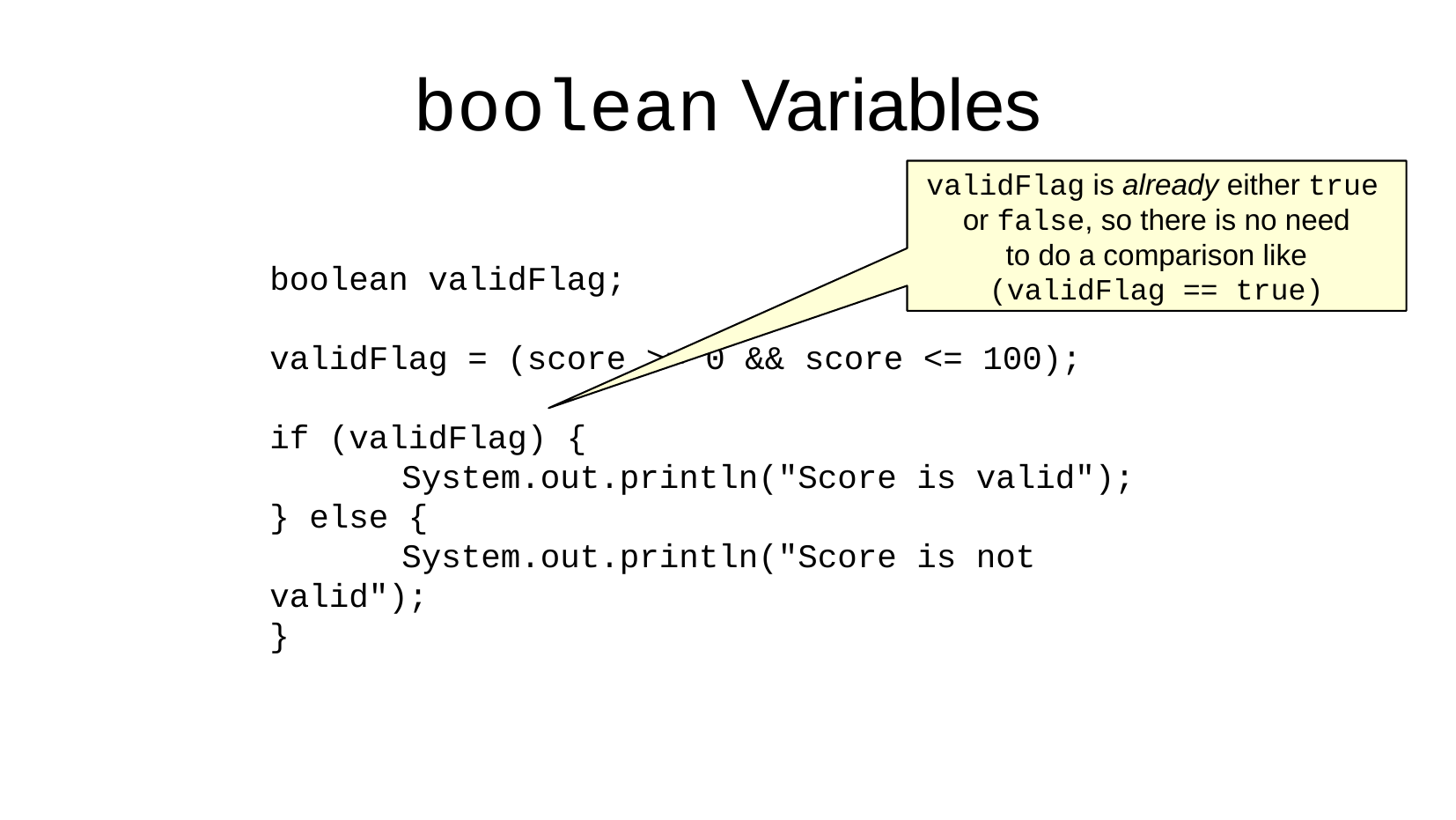

boolean Variables
validFlag is already either true
or false, so there is no need
to do a comparison like
(validFlag == true)
boolean validFlag;

validFlag = (score >= 0 && score <= 100);

if (validFlag) {
	System.out.println("Score is valid");
} else {
	System.out.println("Score is not valid");
}